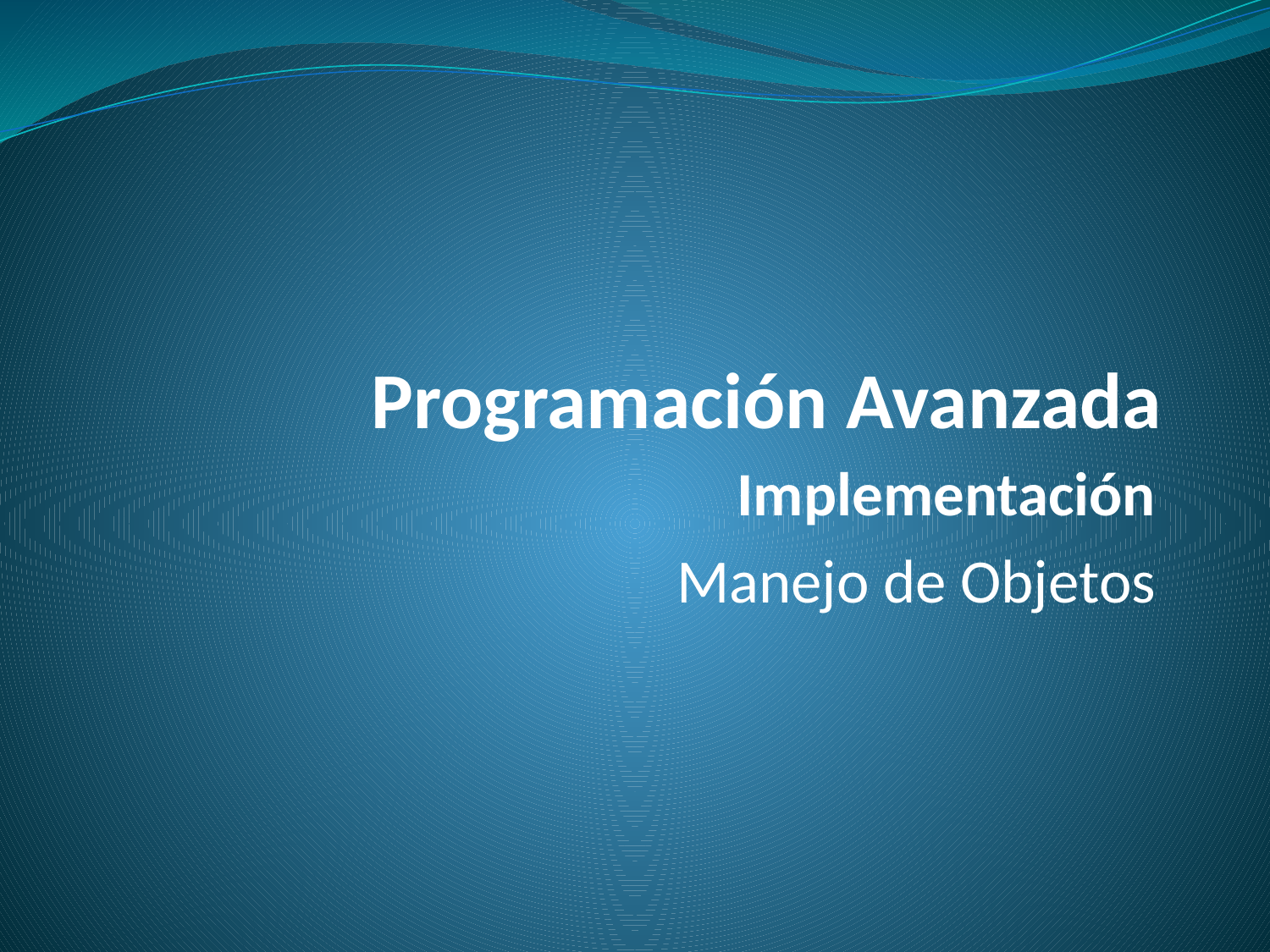

# Programación Avanzada
Implementación
Manejo de Objetos